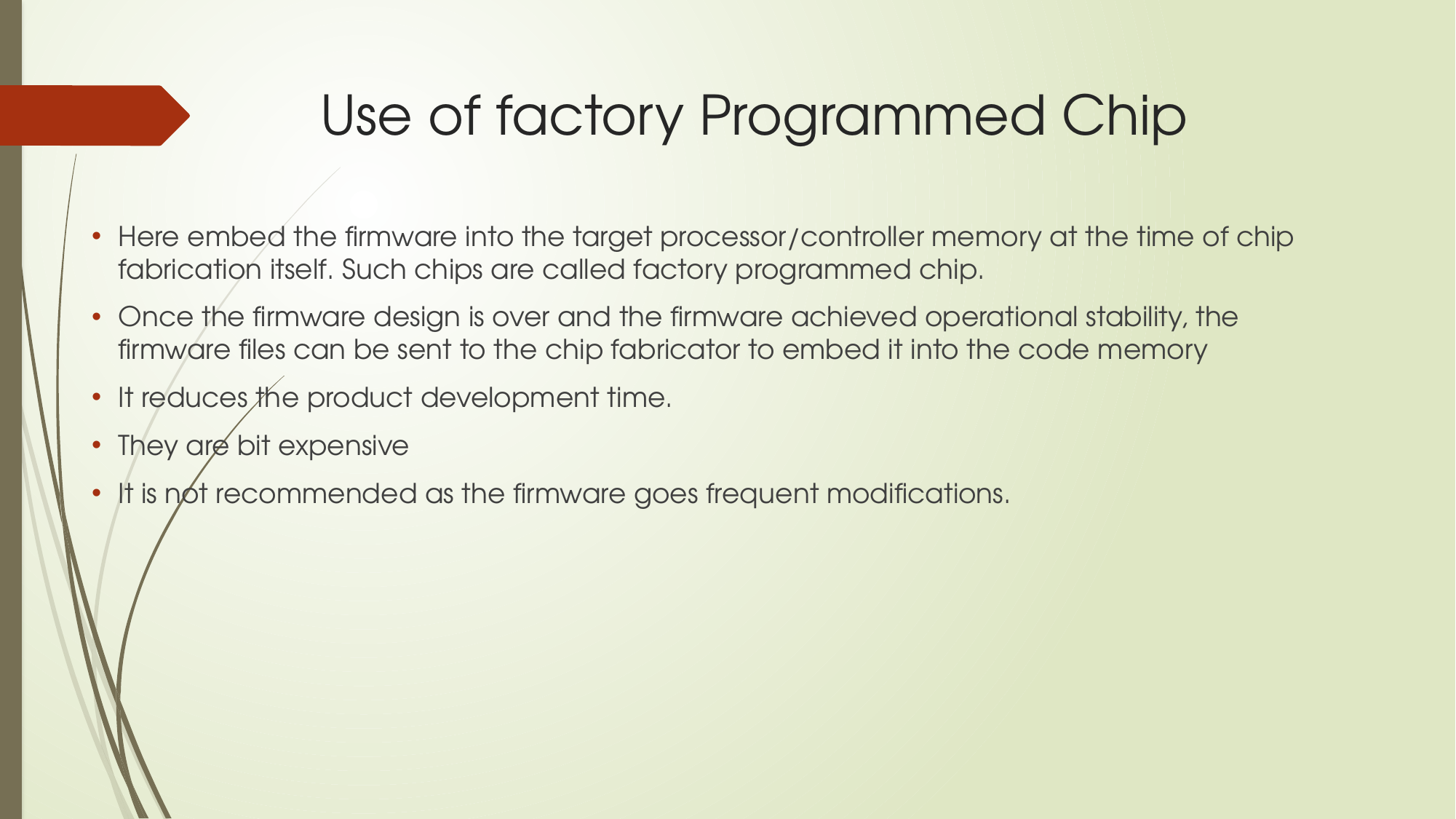

# Use of factory Programmed Chip
Here embed the firmware into the target processor/controller memory at the time of chip fabrication itself. Such chips are called factory programmed chip.
Once the firmware design is over and the firmware achieved operational stability, the firmware files can be sent to the chip fabricator to embed it into the code memory
It reduces the product development time.
They are bit expensive
It is not recommended as the firmware goes frequent modifications.